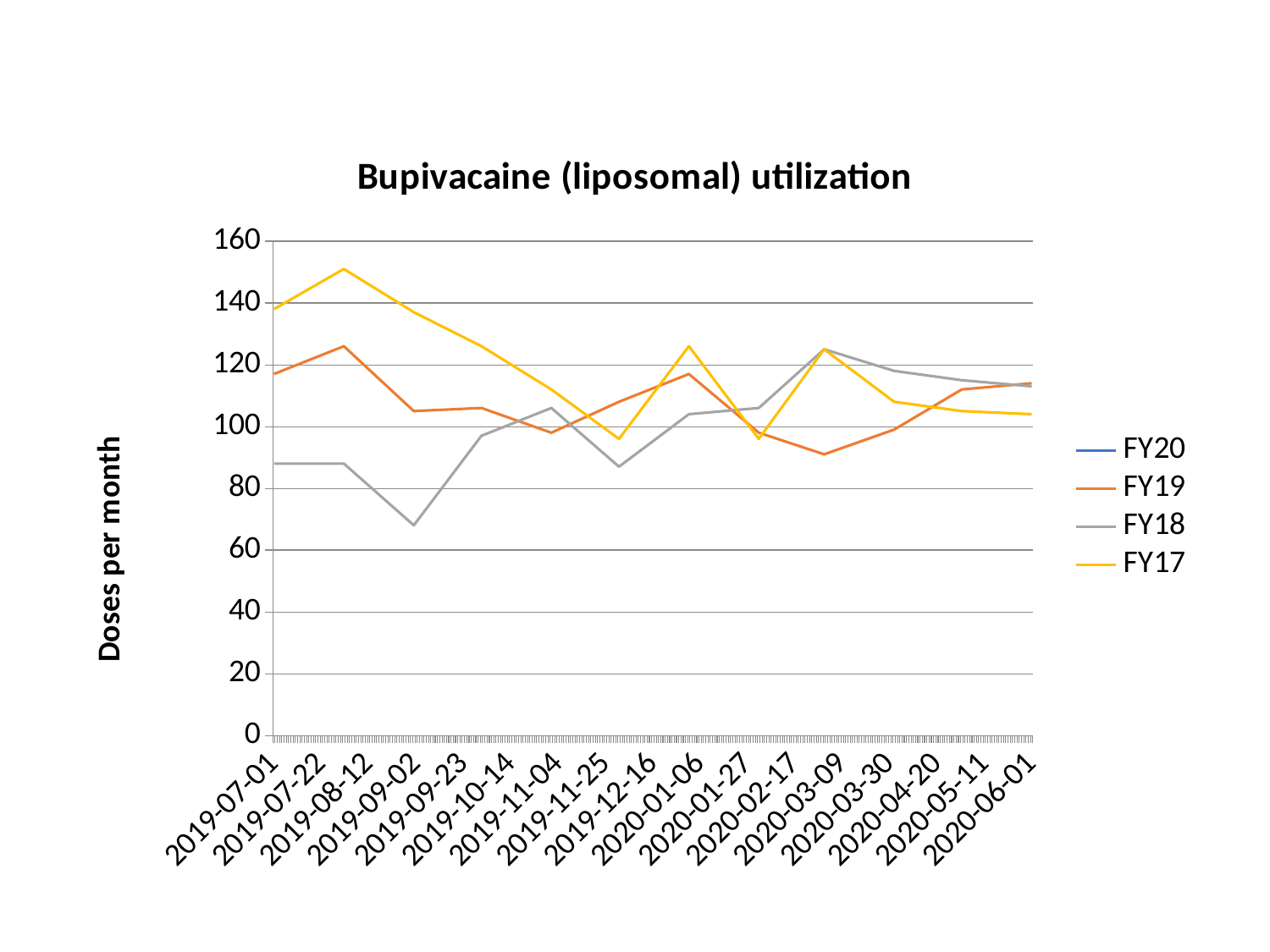

### Chart: Bupivacaine (liposomal) utilization

| Category | FY20 | FY19 | FY18 | FY17 |
|---|---|---|---|---|
| 43647.0 | 124.0 | 117.0 | 88.0 | 138.0 |
| 43678.0 | None | 126.0 | 88.0 | 151.0 |
| 43709.0 | None | 105.0 | 68.0 | 137.0 |
| 43739.0 | None | 106.0 | 97.0 | 126.0 |
| 43770.0 | None | 98.0 | 106.0 | 112.0 |
| 43800.0 | None | 108.0 | 87.0 | 96.0 |
| 43831.0 | None | 117.0 | 104.0 | 126.0 |
| 43862.0 | None | 98.0 | 106.0 | 96.0 |
| 43891.0 | None | 91.0 | 125.0 | 125.0 |
| 43922.0 | None | 99.0 | 118.0 | 108.0 |
| 43952.0 | None | 112.0 | 115.0 | 105.0 |
| 43983.0 | None | 114.0 | 113.0 | 104.0 |